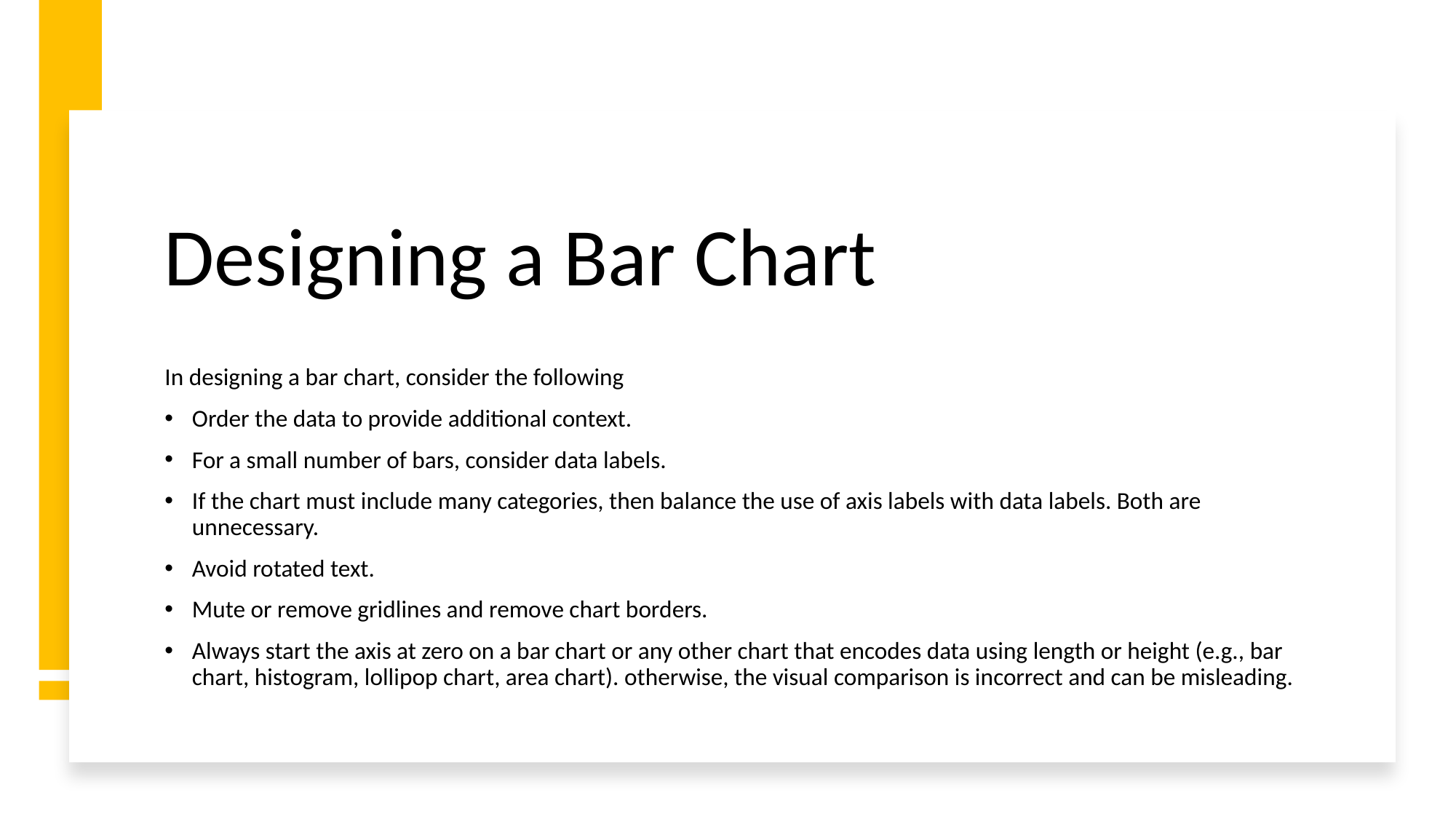

# Designing a Bar Chart

In designing a bar chart, consider the following
Order the data to provide additional context.
For a small number of bars, consider data labels.
If the chart must include many categories, then balance the use of axis labels with data labels. Both are unnecessary.
Avoid rotated text.
Mute or remove gridlines and remove chart borders.
Always start the axis at zero on a bar chart or any other chart that encodes data using length or height (e.g., bar chart, histogram, lollipop chart, area chart). otherwise, the visual comparison is incorrect and can be misleading.